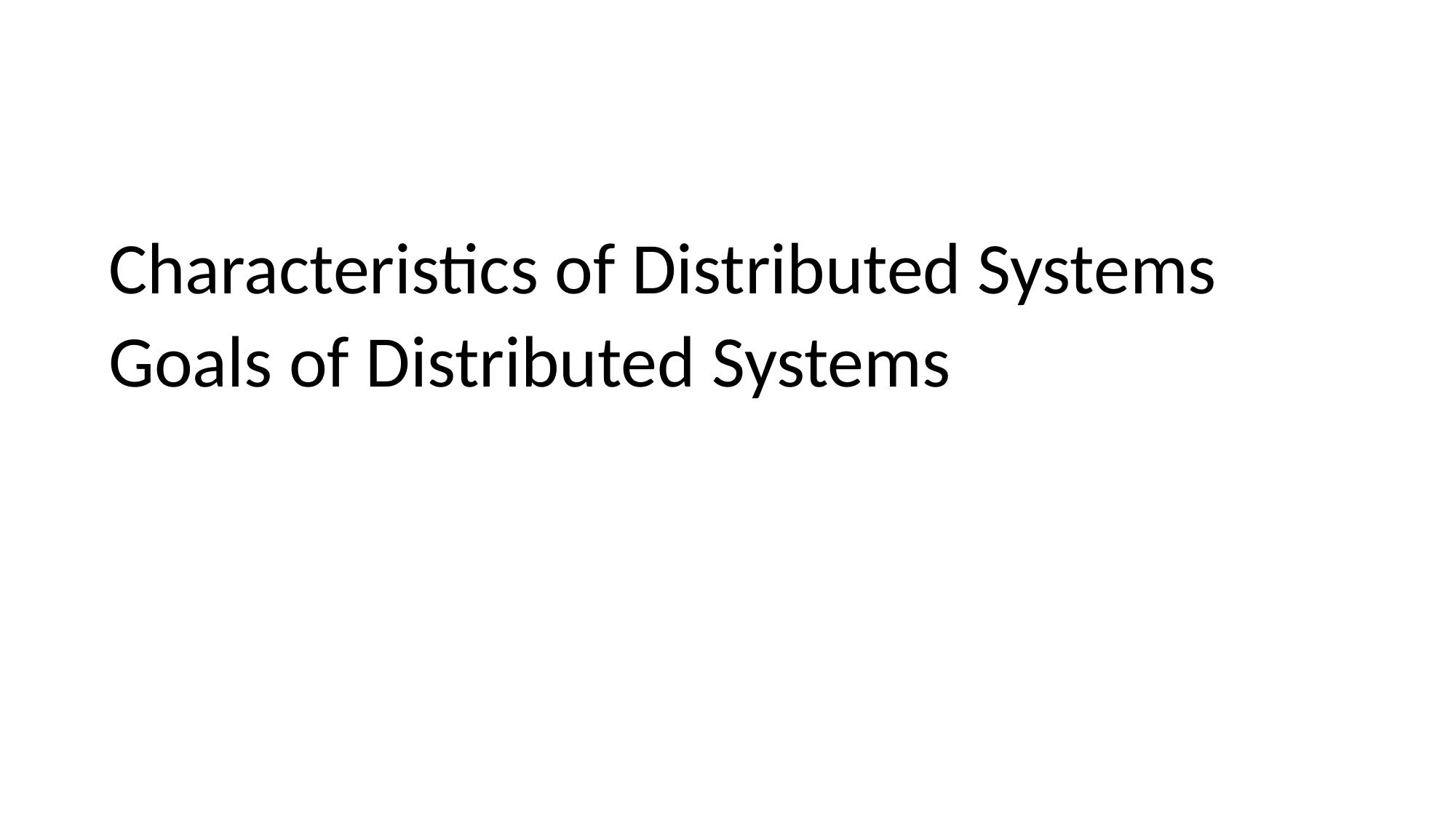

Characteristics of Distributed Systems
Goals of Distributed Systems